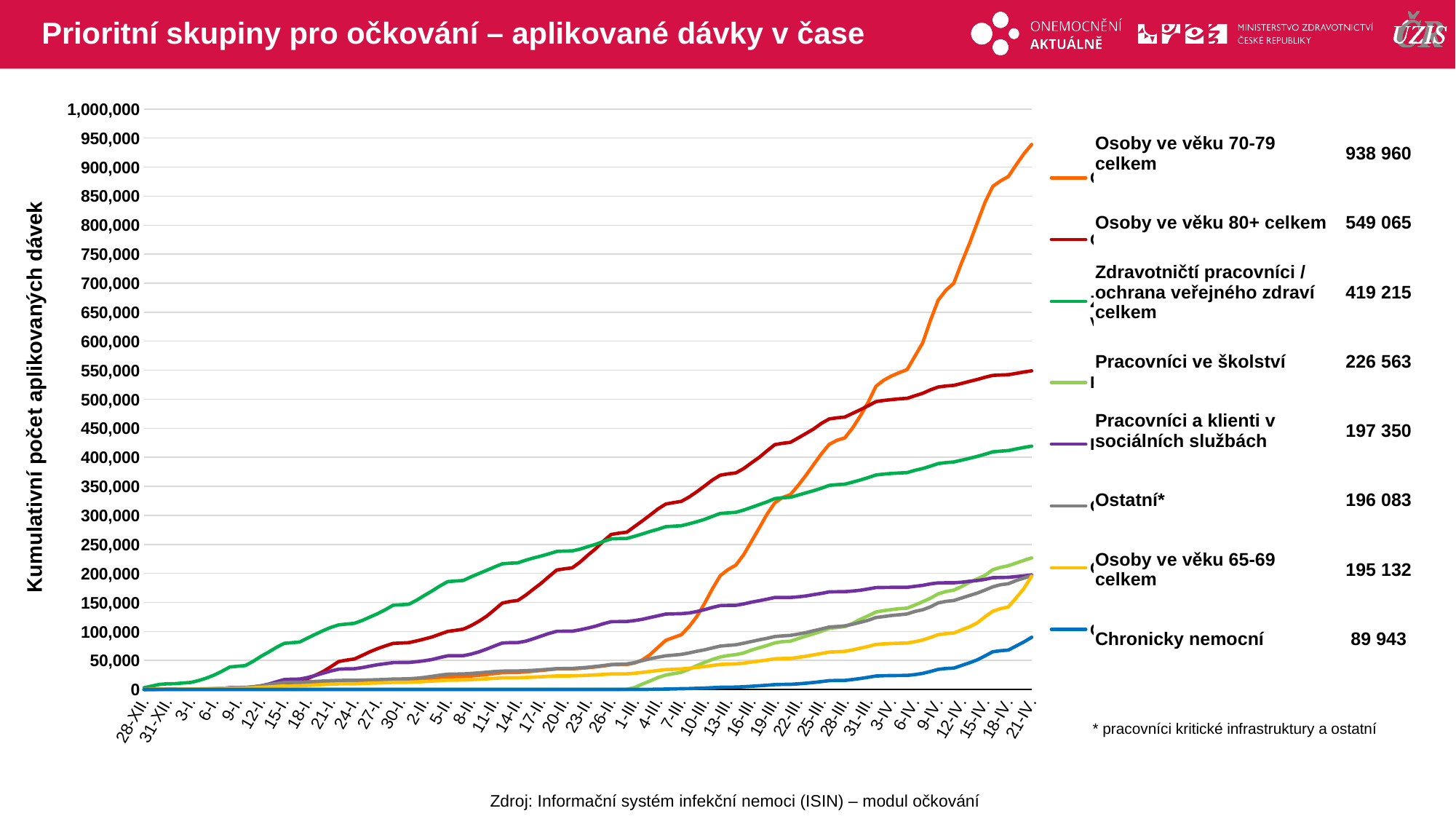

# Prioritní skupiny pro očkování – aplikované dávky v čase

### Chart

| Category | Osoby ve věku 70-79 celkem | Osoby ve věku 80+ celkem | Zdravotničtí pracovníci / ochrana veřejného zdraví celkem | Pracovníci ve školství | Pracovníci a klienti v sociálních službách | Ostatní | Osoby ve věku 65-69 celkem | Chronicky nemocní |
|---|---|---|---|---|---|---|---|---|
| 28-XII. | 172.0 | 123.0 | 3087.0 | 0.0 | 86.0 | 199.0 | 219.0 | 0.0 |
| 29-XII. | 325.0 | 403.0 | 5935.0 | 0.0 | 396.0 | 358.0 | 396.0 | 0.0 |
| 30-XII. | 483.0 | 594.0 | 8821.0 | 0.0 | 687.0 | 582.0 | 558.0 | 0.0 |
| 31-XII. | 594.0 | 712.0 | 9799.0 | 0.0 | 882.0 | 652.0 | 619.0 | 1.0 |
| 1-I. | 602.0 | 715.0 | 10044.0 | 0.0 | 886.0 | 659.0 | 630.0 | 1.0 |
| 2-I. | 640.0 | 727.0 | 11228.0 | 0.0 | 886.0 | 709.0 | 680.0 | 1.0 |
| 3-I. | 669.0 | 730.0 | 12096.0 | 0.0 | 888.0 | 736.0 | 722.0 | 1.0 |
| 4-I. | 797.0 | 761.0 | 15393.0 | 0.0 | 891.0 | 916.0 | 916.0 | 1.0 |
| 5-I. | 944.0 | 802.0 | 19568.0 | 0.0 | 903.0 | 1085.0 | 1140.0 | 1.0 |
| 6-I. | 1177.0 | 869.0 | 24862.0 | 0.0 | 958.0 | 1358.0 | 1420.0 | 2.0 |
| 7-I. | 1627.0 | 1268.0 | 31345.0 | 0.0 | 1572.0 | 1924.0 | 1794.0 | 2.0 |
| 8-I. | 2127.0 | 2125.0 | 38677.0 | 0.0 | 3160.0 | 2695.0 | 2233.0 | 2.0 |
| 9-I. | 2306.0 | 2311.0 | 39996.0 | 0.0 | 3463.0 | 2912.0 | 2379.0 | 2.0 |
| 10-I. | 2448.0 | 2418.0 | 41160.0 | 0.0 | 3541.0 | 3182.0 | 2505.0 | 2.0 |
| 11-I. | 2899.0 | 3050.0 | 48492.0 | 0.0 | 4458.0 | 4399.0 | 2963.0 | 2.0 |
| 12-I. | 3799.0 | 4701.0 | 57070.0 | 0.0 | 6400.0 | 6254.0 | 3664.0 | 2.0 |
| 13-I. | 4996.0 | 6392.0 | 64570.0 | 1.0 | 9269.0 | 8281.0 | 4419.0 | 2.0 |
| 14-I. | 6413.0 | 8671.0 | 72562.0 | 2.0 | 13289.0 | 10268.0 | 5294.0 | 2.0 |
| 15-I. | 7645.0 | 10951.0 | 79515.0 | 2.0 | 17134.0 | 12076.0 | 6110.0 | 6.0 |
| 16-I. | 7996.0 | 12458.0 | 80615.0 | 2.0 | 17750.0 | 12327.0 | 6273.0 | 6.0 |
| 17-I. | 8225.0 | 14102.0 | 81827.0 | 2.0 | 17992.0 | 12489.0 | 6386.0 | 6.0 |
| 18-I. | 9224.0 | 18792.0 | 88588.0 | 2.0 | 20657.0 | 13222.0 | 7098.0 | 8.0 |
| 19-I. | 10215.0 | 24488.0 | 95089.0 | 2.0 | 24181.0 | 13856.0 | 7829.0 | 8.0 |
| 20-I. | 11338.0 | 31004.0 | 101438.0 | 2.0 | 28106.0 | 14539.0 | 8520.0 | 8.0 |
| 21-I. | 12487.0 | 39284.0 | 107034.0 | 3.0 | 31898.0 | 15173.0 | 9164.0 | 10.0 |
| 22-I. | 13349.0 | 48194.0 | 111271.0 | 3.0 | 34979.0 | 15629.0 | 9637.0 | 10.0 |
| 23-I. | 13558.0 | 50657.0 | 112651.0 | 3.0 | 35584.0 | 15739.0 | 9738.0 | 10.0 |
| 24-I. | 13690.0 | 52488.0 | 113911.0 | 3.0 | 35710.0 | 15811.0 | 9824.0 | 10.0 |
| 25-I. | 14226.0 | 58629.0 | 118813.0 | 3.0 | 37632.0 | 16135.0 | 10244.0 | 10.0 |
| 26-I. | 14865.0 | 64984.0 | 124728.0 | 3.0 | 40287.0 | 16485.0 | 10815.0 | 10.0 |
| 27-I. | 15455.0 | 70465.0 | 130786.0 | 3.0 | 42661.0 | 16844.0 | 11250.0 | 10.0 |
| 28-I. | 16058.0 | 75101.0 | 137600.0 | 3.0 | 44457.0 | 17293.0 | 11712.0 | 11.0 |
| 29-I. | 16706.0 | 79433.0 | 145228.0 | 3.0 | 46301.0 | 18003.0 | 12241.0 | 12.0 |
| 30-I. | 16839.0 | 80061.0 | 145984.0 | 3.0 | 46479.0 | 18161.0 | 12359.0 | 12.0 |
| 31-I. | 16979.0 | 80720.0 | 146728.0 | 3.0 | 46542.0 | 18429.0 | 12463.0 | 12.0 |
| 1-II. | 17595.0 | 83651.0 | 153808.0 | 3.0 | 47830.0 | 19352.0 | 12983.0 | 12.0 |
| 2-II. | 18448.0 | 86976.0 | 162019.0 | 6.0 | 49497.0 | 20874.0 | 13657.0 | 12.0 |
| 3-II. | 19587.0 | 90568.0 | 169841.0 | 7.0 | 51688.0 | 22705.0 | 14416.0 | 12.0 |
| 4-II. | 20915.0 | 95333.0 | 178410.0 | 7.0 | 55043.0 | 24676.0 | 15297.0 | 12.0 |
| 5-II. | 22054.0 | 100074.0 | 185852.0 | 7.0 | 58019.0 | 26327.0 | 16078.0 | 14.0 |
| 6-II. | 22211.0 | 101852.0 | 186859.0 | 7.0 | 58061.0 | 26593.0 | 16194.0 | 14.0 |
| 7-II. | 22377.0 | 103955.0 | 187798.0 | 7.0 | 58238.0 | 26754.0 | 16283.0 | 14.0 |
| 8-II. | 23320.0 | 109996.0 | 194117.0 | 7.0 | 60969.0 | 27654.0 | 16918.0 | 15.0 |
| 9-II. | 24442.0 | 117514.0 | 199737.0 | 8.0 | 64740.0 | 28626.0 | 17629.0 | 16.0 |
| 10-II. | 25749.0 | 126215.0 | 205231.0 | 8.0 | 69550.0 | 29706.0 | 18352.0 | 16.0 |
| 11-II. | 27463.0 | 137369.0 | 211032.0 | 9.0 | 74988.0 | 30886.0 | 19246.0 | 17.0 |
| 12-II. | 28920.0 | 148729.0 | 216432.0 | 10.0 | 80007.0 | 31693.0 | 20034.0 | 18.0 |
| 13-II. | 29251.0 | 151625.0 | 217593.0 | 11.0 | 80717.0 | 31796.0 | 20169.0 | 18.0 |
| 14-II. | 29337.0 | 153412.0 | 218122.0 | 11.0 | 80850.0 | 31853.0 | 20232.0 | 19.0 |
| 15-II. | 30285.0 | 162283.0 | 222666.0 | 11.0 | 83168.0 | 32493.0 | 20737.0 | 21.0 |
| 16-II. | 31496.0 | 172836.0 | 226490.0 | 12.0 | 87362.0 | 32991.0 | 21327.0 | 22.0 |
| 17-II. | 32762.0 | 182945.0 | 229950.0 | 13.0 | 91987.0 | 33850.0 | 21909.0 | 22.0 |
| 18-II. | 34111.0 | 194683.0 | 233720.0 | 15.0 | 96561.0 | 34839.0 | 22688.0 | 26.0 |
| 19-II. | 35382.0 | 205756.0 | 237855.0 | 17.0 | 100209.0 | 35975.0 | 23292.0 | 36.0 |
| 20-II. | 35514.0 | 207930.0 | 238470.0 | 20.0 | 100371.0 | 36133.0 | 23378.0 | 36.0 |
| 21-II. | 35577.0 | 209548.0 | 238741.0 | 20.0 | 100374.0 | 36228.0 | 23410.0 | 36.0 |
| 22-II. | 36441.0 | 219517.0 | 241845.0 | 21.0 | 102871.0 | 37244.0 | 23869.0 | 40.0 |
| 23-II. | 37479.0 | 231424.0 | 246053.0 | 23.0 | 105820.0 | 38275.0 | 24499.0 | 43.0 |
| 24-II. | 38892.0 | 242543.0 | 250106.0 | 29.0 | 109126.0 | 39727.0 | 25203.0 | 48.0 |
| 25-II. | 40557.0 | 255809.0 | 255008.0 | 69.0 | 113363.0 | 41233.0 | 25983.0 | 58.0 |
| 26-II. | 42514.0 | 267115.0 | 259478.0 | 120.0 | 116836.0 | 43101.0 | 26790.0 | 78.0 |
| 27-II. | 42827.0 | 269320.0 | 259900.0 | 154.0 | 117005.0 | 43492.0 | 26872.0 | 83.0 |
| 28-II. | 42970.0 | 270970.0 | 260211.0 | 333.0 | 117110.0 | 43985.0 | 26939.0 | 83.0 |
| 1-III. | 45619.0 | 280825.0 | 263887.0 | 3363.0 | 118794.0 | 46321.0 | 27958.0 | 106.0 |
| 2-III. | 51010.0 | 290499.0 | 268034.0 | 9400.0 | 120905.0 | 49730.0 | 29470.0 | 131.0 |
| 3-III. | 60193.0 | 300596.0 | 272297.0 | 14706.0 | 124035.0 | 52980.0 | 31081.0 | 259.0 |
| 4-III. | 72539.0 | 310984.0 | 275976.0 | 20578.0 | 126893.0 | 55657.0 | 32808.0 | 502.0 |
| 5-III. | 84643.0 | 319447.0 | 280469.0 | 24867.0 | 129911.0 | 58046.0 | 34211.0 | 719.0 |
| 6-III. | 89572.0 | 321879.0 | 281333.0 | 27255.0 | 130333.0 | 59224.0 | 34780.0 | 1005.0 |
| 7-III. | 94218.0 | 324056.0 | 282070.0 | 29602.0 | 130633.0 | 60436.0 | 35443.0 | 1334.0 |
| 8-III. | 108380.0 | 331564.0 | 285399.0 | 34851.0 | 131819.0 | 62991.0 | 36631.0 | 1591.0 |
| 9-III. | 125906.0 | 340741.0 | 289040.0 | 41210.0 | 134285.0 | 65871.0 | 38016.0 | 2023.0 |
| 10-III. | 148640.0 | 350615.0 | 293117.0 | 46586.0 | 137595.0 | 68400.0 | 39522.0 | 2468.0 |
| 11-III. | 173634.0 | 360960.0 | 298296.0 | 51773.0 | 141369.0 | 71621.0 | 41376.0 | 3087.0 |
| 12-III. | 196079.0 | 369180.0 | 303316.0 | 55945.0 | 144507.0 | 74775.0 | 43247.0 | 3804.0 |
| 13-III. | 206601.0 | 371470.0 | 304291.0 | 58488.0 | 144919.0 | 75940.0 | 43708.0 | 4032.0 |
| 14-III. | 214250.0 | 373075.0 | 305276.0 | 60074.0 | 145029.0 | 76988.0 | 44045.0 | 4112.0 |
| 15-III. | 232020.0 | 380488.0 | 309003.0 | 62738.0 | 147352.0 | 79665.0 | 45394.0 | 4740.0 |
| 16-III. | 254796.0 | 390363.0 | 313661.0 | 67844.0 | 150409.0 | 82652.0 | 47193.0 | 5533.0 |
| 17-III. | 278061.0 | 399747.0 | 318399.0 | 71874.0 | 152881.0 | 85521.0 | 48966.0 | 6371.0 |
| 18-III. | 301716.0 | 410993.0 | 323157.0 | 75757.0 | 155552.0 | 88101.0 | 50804.0 | 7320.0 |
| 19-III. | 321458.0 | 421762.0 | 328823.0 | 80246.0 | 158453.0 | 91236.0 | 52888.0 | 8437.0 |
| 20-III. | 330740.0 | 424094.0 | 330301.0 | 82435.0 | 158509.0 | 92344.0 | 53355.0 | 8756.0 |
| 21-III. | 335601.0 | 425685.0 | 331115.0 | 83138.0 | 158525.0 | 93110.0 | 53531.0 | 8820.0 |
| 22-III. | 351315.0 | 433313.0 | 334817.0 | 87622.0 | 159577.0 | 95432.0 | 55265.0 | 9703.0 |
| 23-III. | 368852.0 | 441086.0 | 338712.0 | 91929.0 | 161153.0 | 97977.0 | 57239.0 | 10768.0 |
| 24-III. | 387601.0 | 448934.0 | 342536.0 | 96027.0 | 163396.0 | 101199.0 | 59656.0 | 12143.0 |
| 25-III. | 406052.0 | 458573.0 | 346739.0 | 100232.0 | 165596.0 | 104277.0 | 61996.0 | 13594.0 |
| 26-III. | 422310.0 | 466212.0 | 351607.0 | 105368.0 | 168188.0 | 107625.0 | 64446.0 | 15186.0 |
| 27-III. | 429341.0 | 468031.0 | 352871.0 | 106762.0 | 168402.0 | 108498.0 | 65017.0 | 15514.0 |
| 28-III. | 433535.0 | 469354.0 | 353712.0 | 108222.0 | 168566.0 | 109602.0 | 65651.0 | 15605.0 |
| 29-III. | 450531.0 | 475772.0 | 357139.0 | 113782.0 | 169531.0 | 112406.0 | 68284.0 | 17115.0 |
| 30-III. | 471459.0 | 482019.0 | 360971.0 | 120947.0 | 170974.0 | 115760.0 | 71204.0 | 18907.0 |
| 31-III. | 494851.0 | 488874.0 | 364987.0 | 126935.0 | 173189.0 | 119194.0 | 74172.0 | 20960.0 |
| 1-IV. | 522498.0 | 495985.0 | 369502.0 | 133503.0 | 175540.0 | 123926.0 | 77560.0 | 23206.0 |
| 2-IV. | 532814.0 | 498003.0 | 371036.0 | 135780.0 | 175807.0 | 125675.0 | 78567.0 | 23731.0 |
| 3-IV. | 540156.0 | 499471.0 | 372206.0 | 137623.0 | 175957.0 | 127500.0 | 79204.0 | 23988.0 |
| 4-IV. | 545950.0 | 500795.0 | 372962.0 | 139291.0 | 176001.0 | 128701.0 | 79624.0 | 24123.0 |
| 5-IV. | 551114.0 | 501693.0 | 373615.0 | 140116.0 | 176032.0 | 130131.0 | 79995.0 | 24254.0 |
| 6-IV. | 574012.0 | 506001.0 | 377530.0 | 145411.0 | 177750.0 | 134430.0 | 82332.0 | 25653.0 |
| 7-IV. | 597353.0 | 510328.0 | 380656.0 | 151265.0 | 179411.0 | 137343.0 | 85224.0 | 27742.0 |
| 8-IV. | 635837.0 | 516270.0 | 384689.0 | 157172.0 | 181930.0 | 142365.0 | 89658.0 | 30999.0 |
| 9-IV. | 670851.0 | 521143.0 | 389159.0 | 164790.0 | 183656.0 | 149237.0 | 94430.0 | 34721.0 |
| 10-IV. | 687989.0 | 522895.0 | 390903.0 | 168784.0 | 183759.0 | 151806.0 | 96268.0 | 36164.0 |
| 11-IV. | 699932.0 | 523940.0 | 391946.0 | 171168.0 | 183871.0 | 153299.0 | 97279.0 | 36862.0 |
| 12-IV. | 735165.0 | 527280.0 | 395020.0 | 177361.0 | 184728.0 | 157536.0 | 102599.0 | 41343.0 |
| 13-IV. | 767841.0 | 530749.0 | 398191.0 | 184358.0 | 186345.0 | 161895.0 | 107900.0 | 45879.0 |
| 14-IV. | 803771.0 | 534083.0 | 401534.0 | 190379.0 | 187747.0 | 166031.0 | 114679.0 | 50977.0 |
| 15-IV. | 839025.0 | 537960.0 | 405222.0 | 196496.0 | 189715.0 | 171188.0 | 125212.0 | 57843.0 |
| 16-IV. | 866695.0 | 541149.0 | 409375.0 | 206333.0 | 192574.0 | 176835.0 | 134781.0 | 65008.0 |
| 17-IV. | 876198.0 | 541832.0 | 410555.0 | 210290.0 | 192934.0 | 180469.0 | 139316.0 | 66750.0 |
| 18-IV. | 883754.0 | 542356.0 | 411642.0 | 213175.0 | 193170.0 | 182158.0 | 142095.0 | 67866.0 |
| 19-IV. | 903750.0 | 544614.0 | 414348.0 | 217812.0 | 194512.0 | 187624.0 | 157747.0 | 74922.0 |
| 20-IV. | 922877.0 | 546956.0 | 416956.0 | 222433.0 | 195791.0 | 191831.0 | 173860.0 | 81851.0 |
| 21-IV. | 938960.0 | 549065.0 | 419215.0 | 226563.0 | 197350.0 | 196083.0 | 195132.0 | 89943.0 |
| Osoby ve věku 70-79 celkem | 938 960 |
| --- | --- |
| Osoby ve věku 80+ celkem | 549 065 |
| Zdravotničtí pracovníci / ochrana veřejného zdraví celkem | 419 215 |
| Pracovníci ve školství | 226 563 |
| Pracovníci a klienti v sociálních službách | 197 350 |
| Ostatní\* | 196 083 |
| Osoby ve věku 65-69 celkem | 195 132 |
| Chronicky nemocní | 89 943 |
Kumulativní počet aplikovaných dávek
* pracovníci kritické infrastruktury a ostatní
Zdroj: Informační systém infekční nemoci (ISIN) – modul očkování